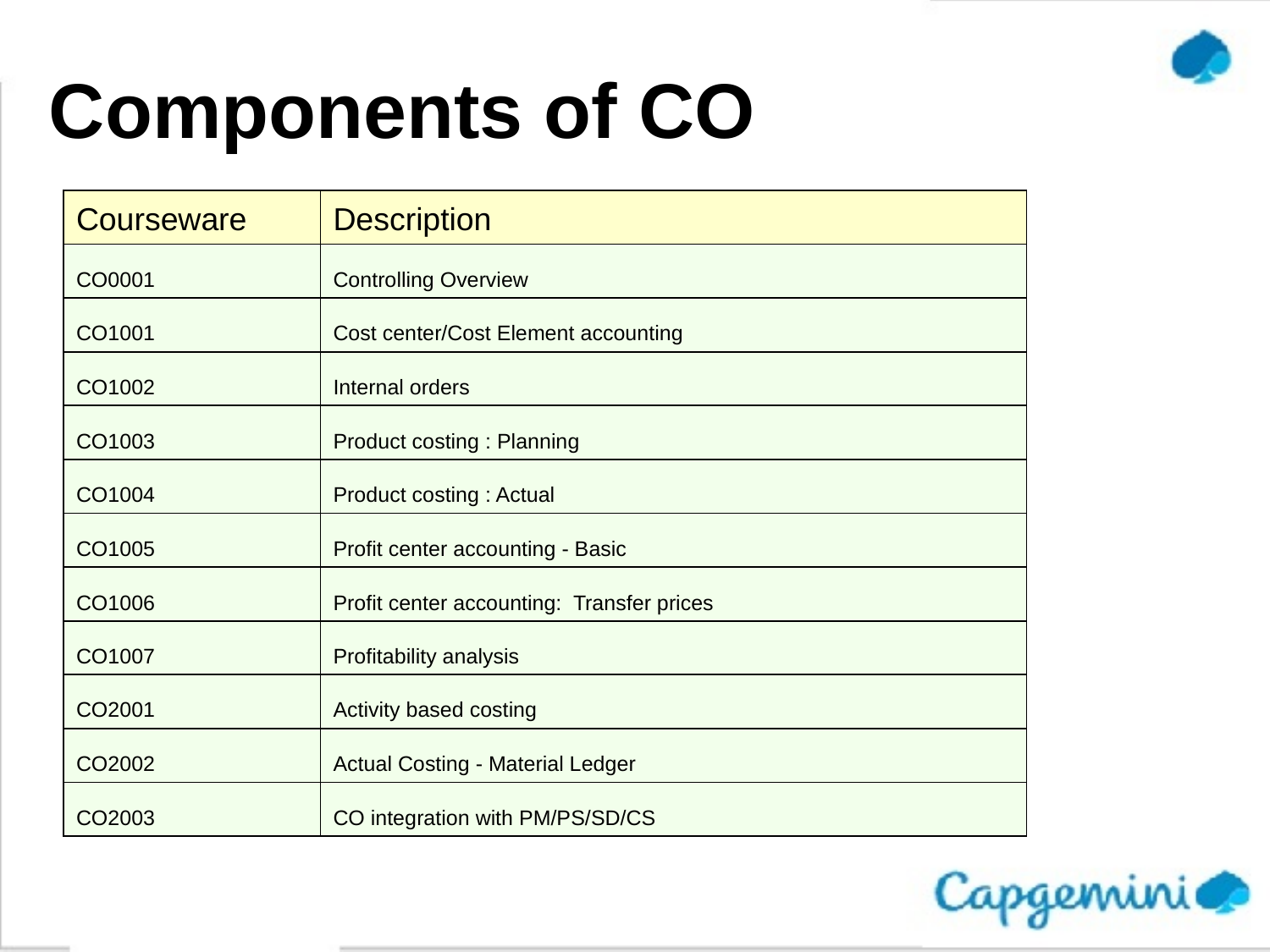

# Components of CO
| Courseware | Description |
| --- | --- |
| CO0001 | Controlling Overview |
| CO1001 | Cost center/Cost Element accounting |
| CO1002 | Internal orders |
| CO1003 | Product costing : Planning |
| CO1004 | Product costing : Actual |
| CO1005 | Profit center accounting - Basic |
| CO1006 | Profit center accounting: Transfer prices |
| CO1007 | Profitability analysis |
| CO2001 | Activity based costing |
| CO2002 | Actual Costing - Material Ledger |
| CO2003 | CO integration with PM/PS/SD/CS |